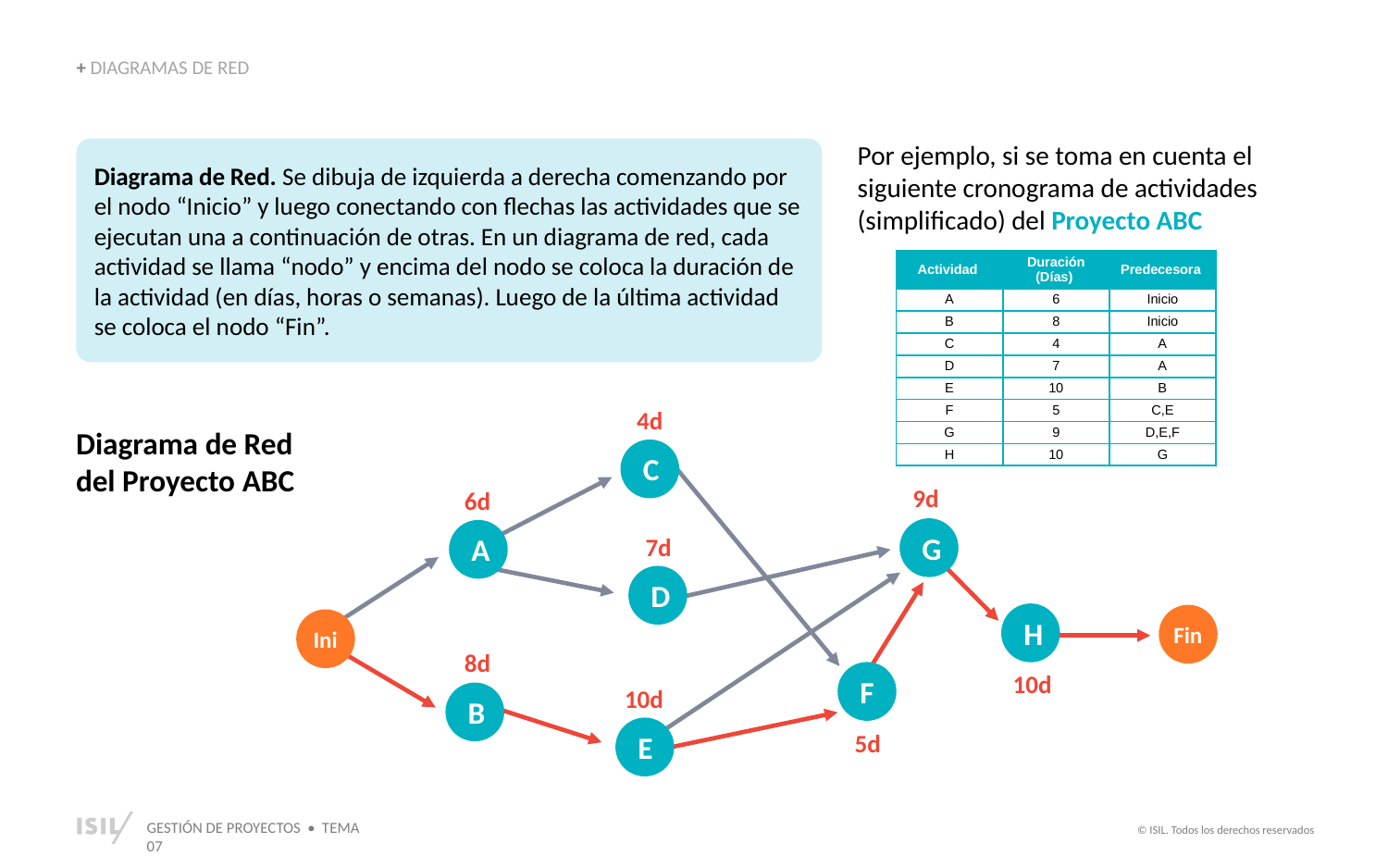

+ DIAGRAMAS DE RED
Diagrama de Red. Se dibuja de izquierda a derecha comenzando por el nodo “Inicio” y luego conectando con flechas las actividades que se ejecutan una a continuación de otras. En un diagrama de red, cada actividad se llama “nodo” y encima del nodo se coloca la duración de la actividad (en días, horas o semanas). Luego de la última actividad se coloca el nodo “Fin”.
Por ejemplo, si se toma en cuenta el siguiente cronograma de actividades (simplificado) del Proyecto ABC
| Actividad | Duración (Días) | Predecesora |
| --- | --- | --- |
| A | 6 | Inicio |
| B | 8 | Inicio |
| C | 4 | A |
| D | 7 | A |
| E | 10 | B |
| F | 5 | C,E |
| G | 9 | D,E,F |
| H | 10 | G |
4d
C
9d
6d
G
7d
A
D
H
Fin
Ini
8d
10d
F
10d
B
5d
E
Diagrama de Red del Proyecto ABC